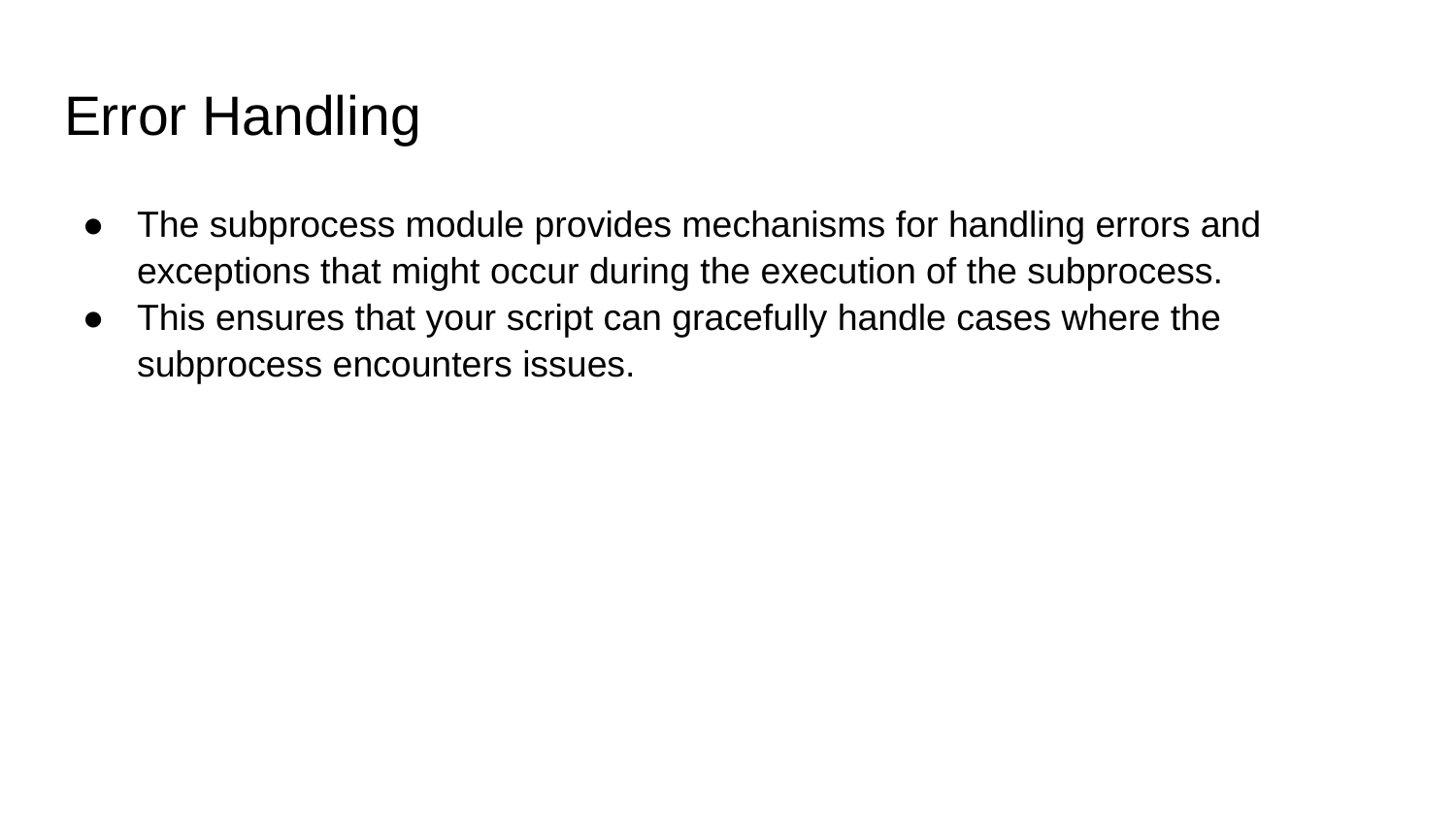

# Error Handling
The subprocess module provides mechanisms for handling errors and exceptions that might occur during the execution of the subprocess.
This ensures that your script can gracefully handle cases where the subprocess encounters issues.